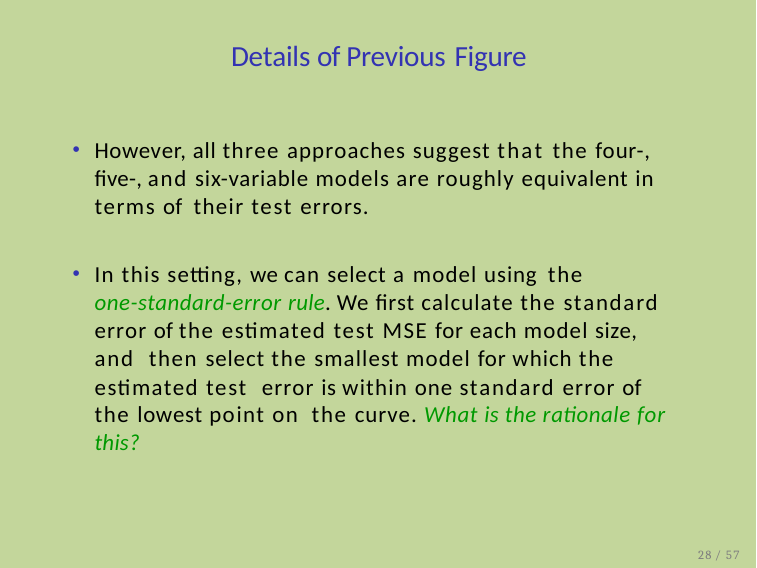

# Details of Previous Figure
However, all three approaches suggest that the four-, five-, and six-variable models are roughly equivalent in terms of  their test errors.

In this setting, we can select a model using the
one-standard-error rule. We first calculate the standard  error of the estimated test MSE for each model size, and  then select the smallest model for which the estimated test  error is within one standard error of the lowest point on  the curve. What is the rationale for this?
28 / 57